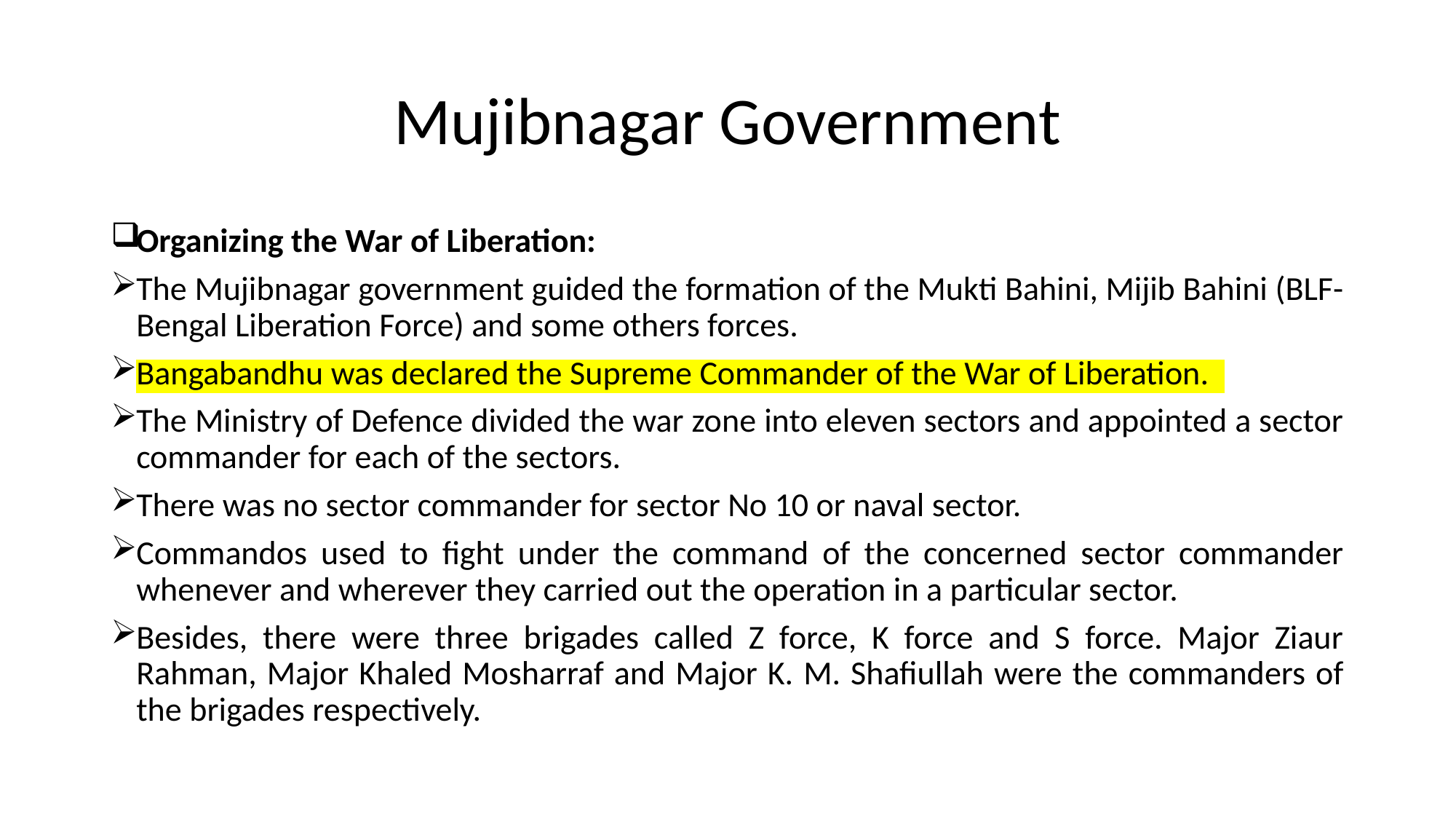

# Mujibnagar Government
Organizing the War of Liberation:
The Mujibnagar government guided the formation of the Mukti Bahini, Mijib Bahini (BLF-Bengal Liberation Force) and some others forces.
Bangabandhu was declared the Supreme Commander of the War of Liberation.
The Ministry of Defence divided the war zone into eleven sectors and appointed a sector commander for each of the sectors.
There was no sector commander for sector No 10 or naval sector.
Commandos used to fight under the command of the concerned sector commander whenever and wherever they carried out the operation in a particular sector.
Besides, there were three brigades called Z force, K force and S force. Major Ziaur Rahman, Major Khaled Mosharraf and Major K. M. Shafiullah were the commanders of the brigades respectively.